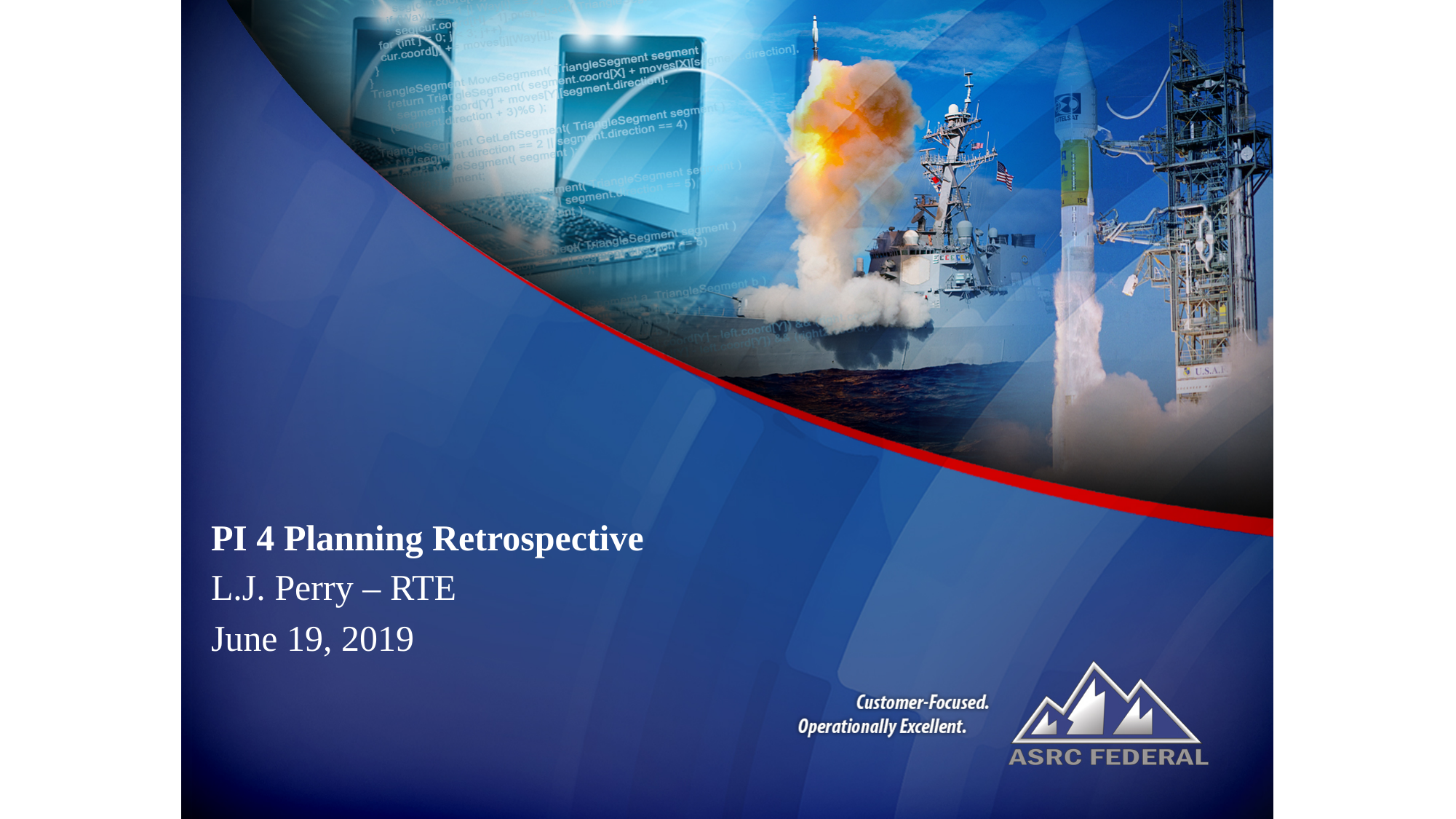

# PI 4 Planning Retrospective
L.J. Perry – RTE
June 19, 2019